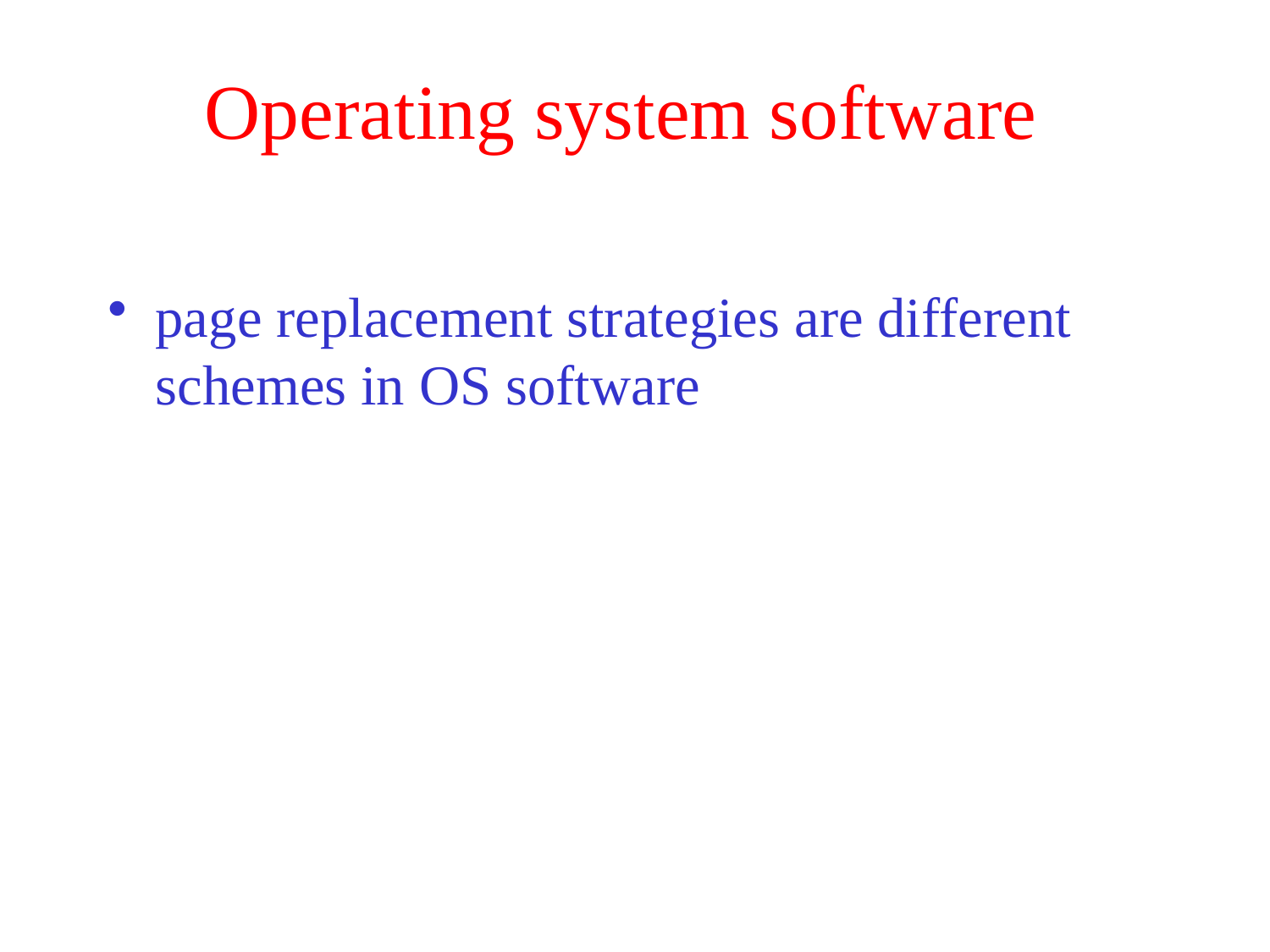

# Operating system software
page replacement strategies are different schemes in OS software